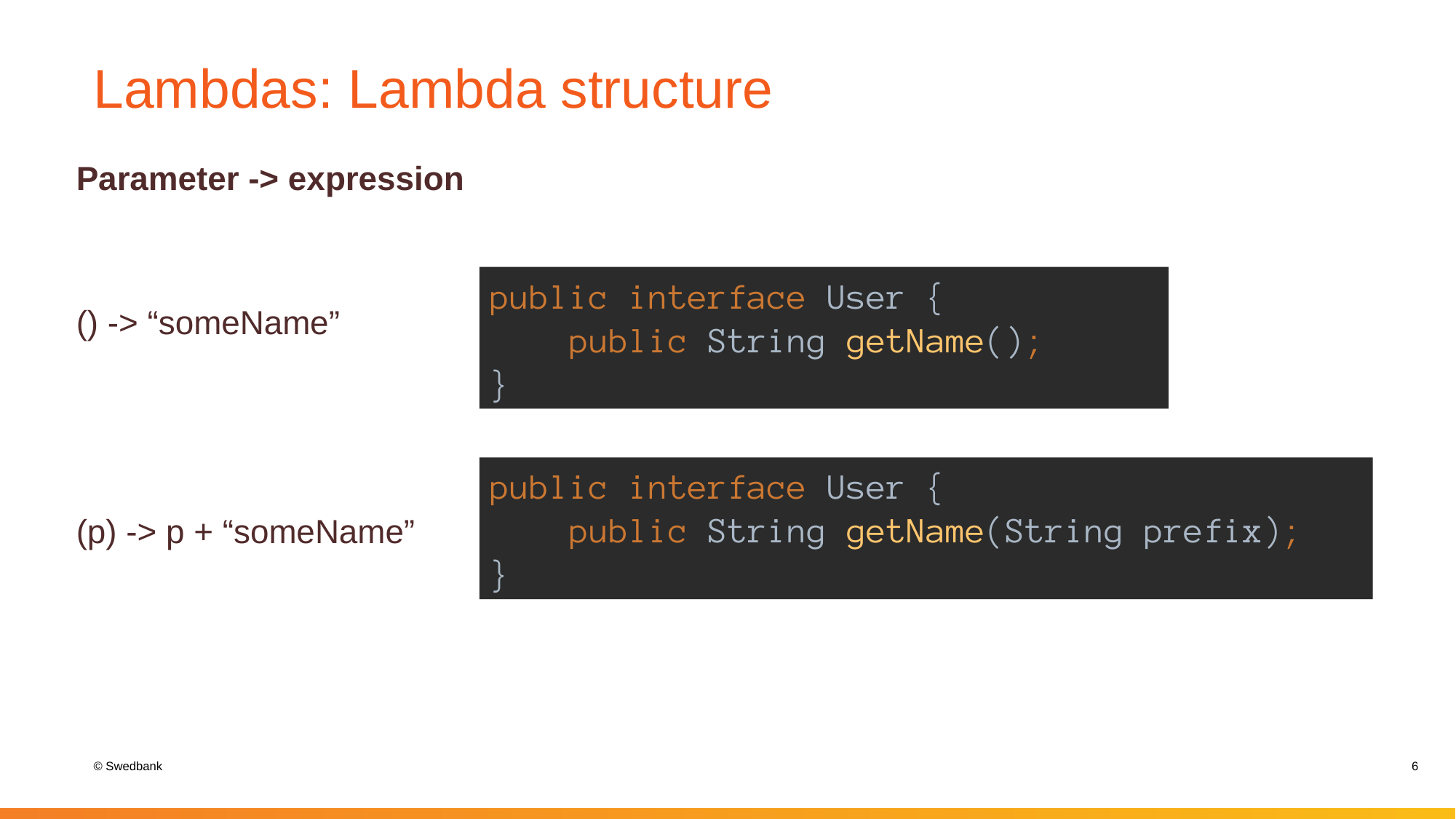

# Lambdas: Lambda structure
Parameter -> expression

() -> “someName”

(p) -> p + “someName”
public interface User {
    public String getName();
}
public interface User {
    public String getName(String prefix);
}

6